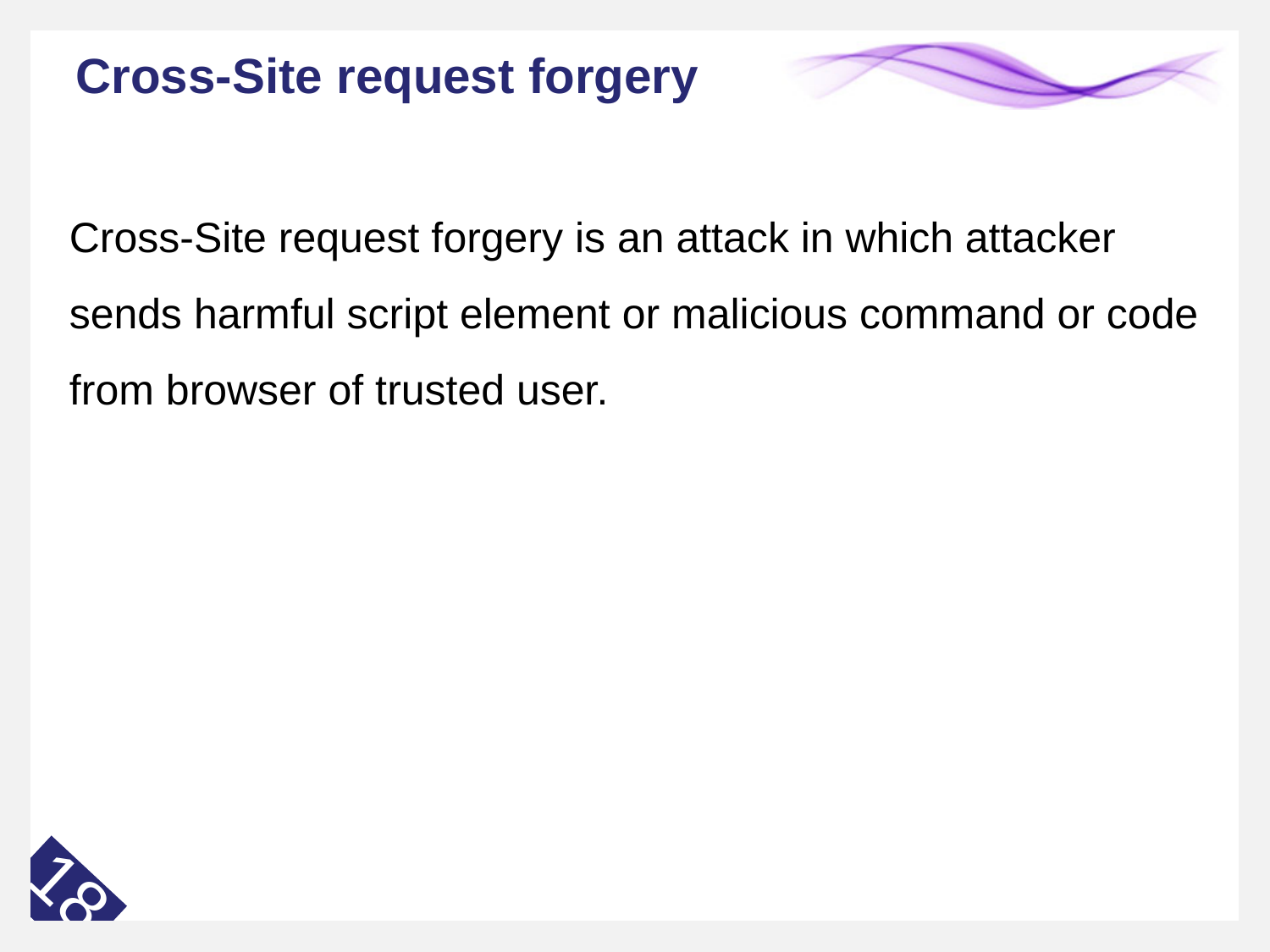

# Cross-Site request forgery
Cross-Site request forgery is an attack in which attacker sends harmful script element or malicious command or code from browser of trusted user.